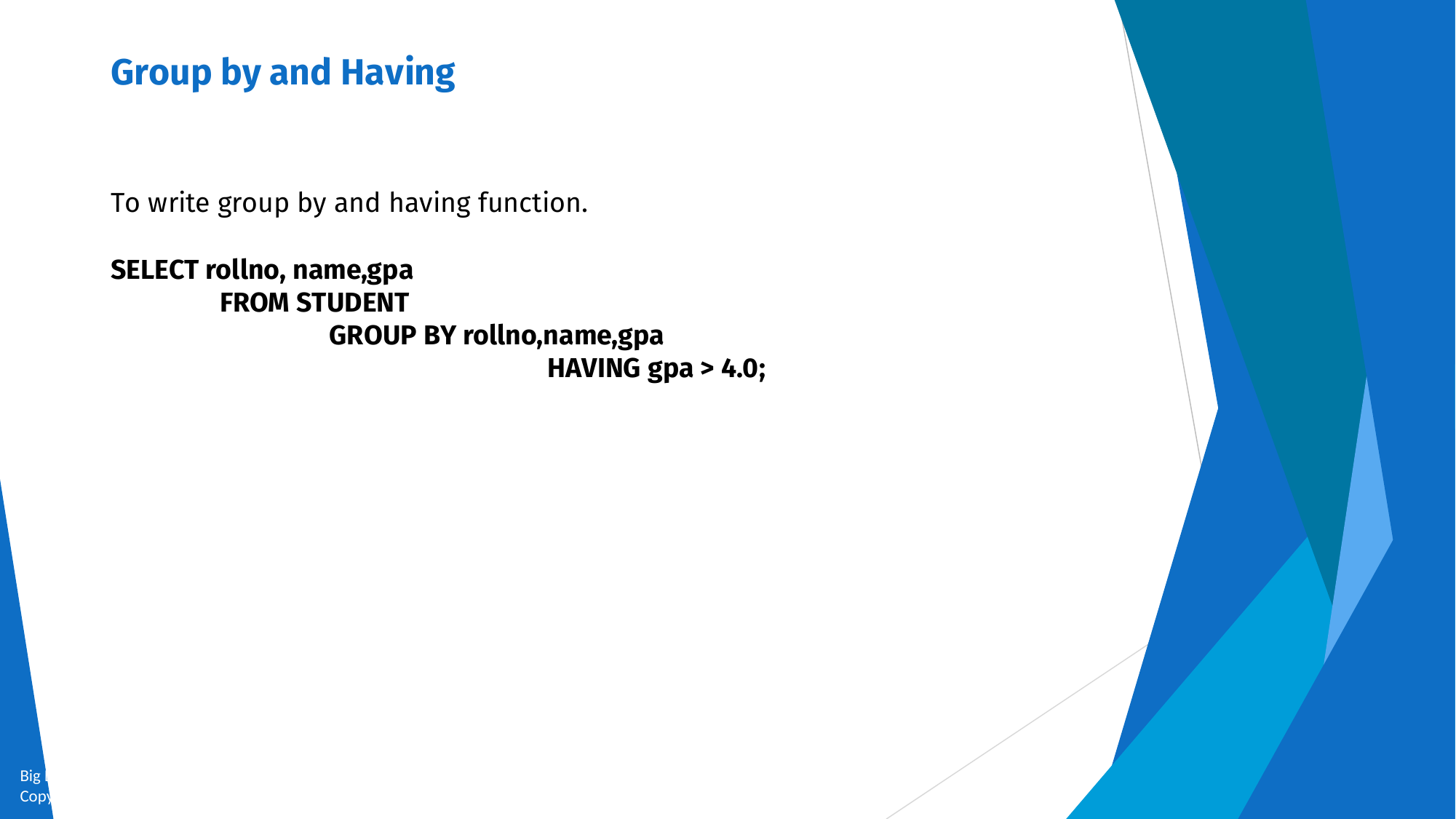

# Group by and Having
To write group by and having function.

SELECT rollno, name,gpa
FROM STUDENT
GROUP BY rollno,name,gpa
HAVING gpa > 4.0;
Big Data and Analytics by Seema Acharya and Subhashini Chellappan
Copyright 2015, WILEY INDIA PVT. LTD.